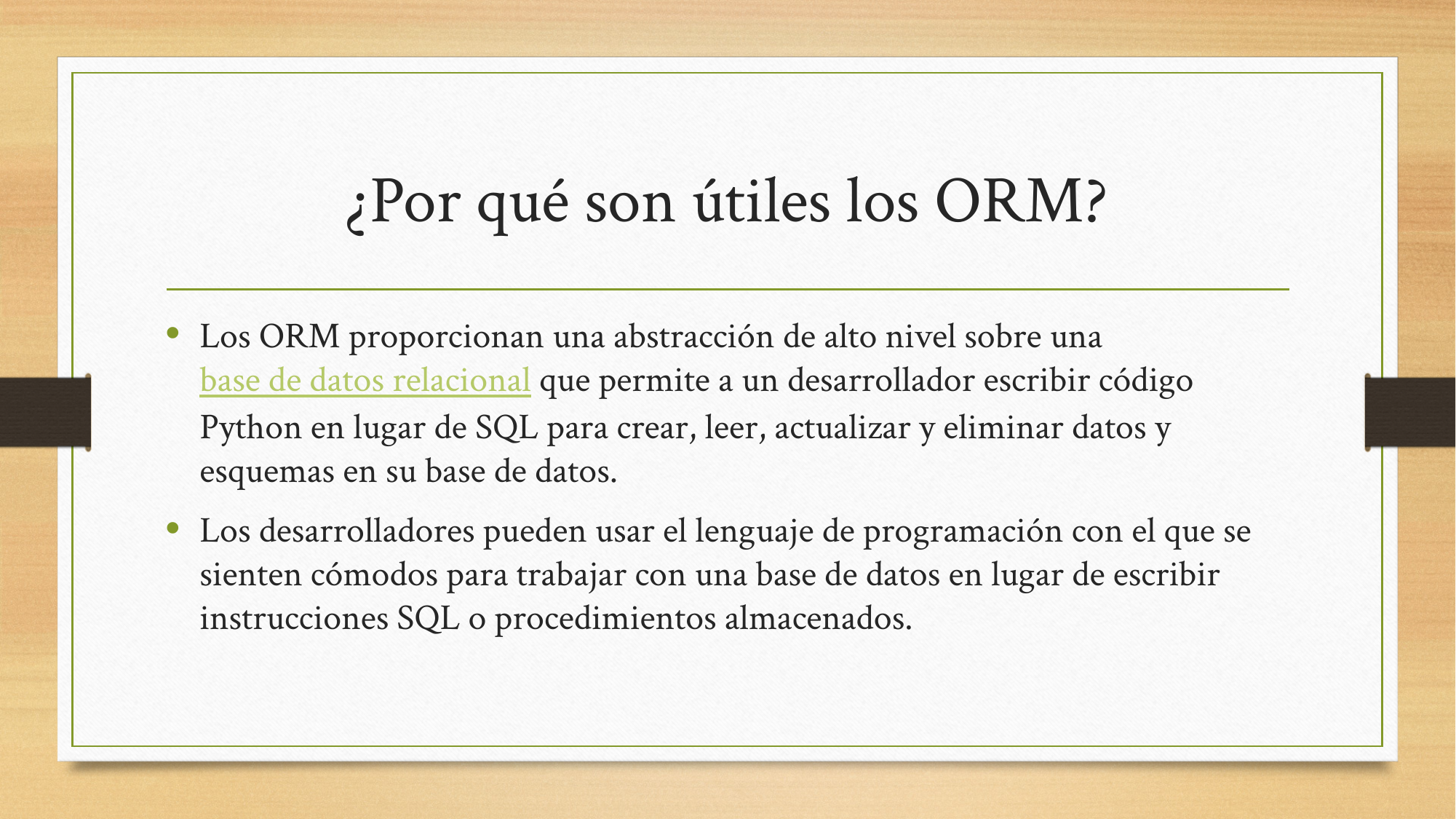

# ¿Por qué son útiles los ORM?
Los ORM proporcionan una abstracción de alto nivel sobre una base de datos relacional que permite a un desarrollador escribir código Python en lugar de SQL para crear, leer, actualizar y eliminar datos y esquemas en su base de datos.
Los desarrolladores pueden usar el lenguaje de programación con el que se sienten cómodos para trabajar con una base de datos en lugar de escribir instrucciones SQL o procedimientos almacenados.